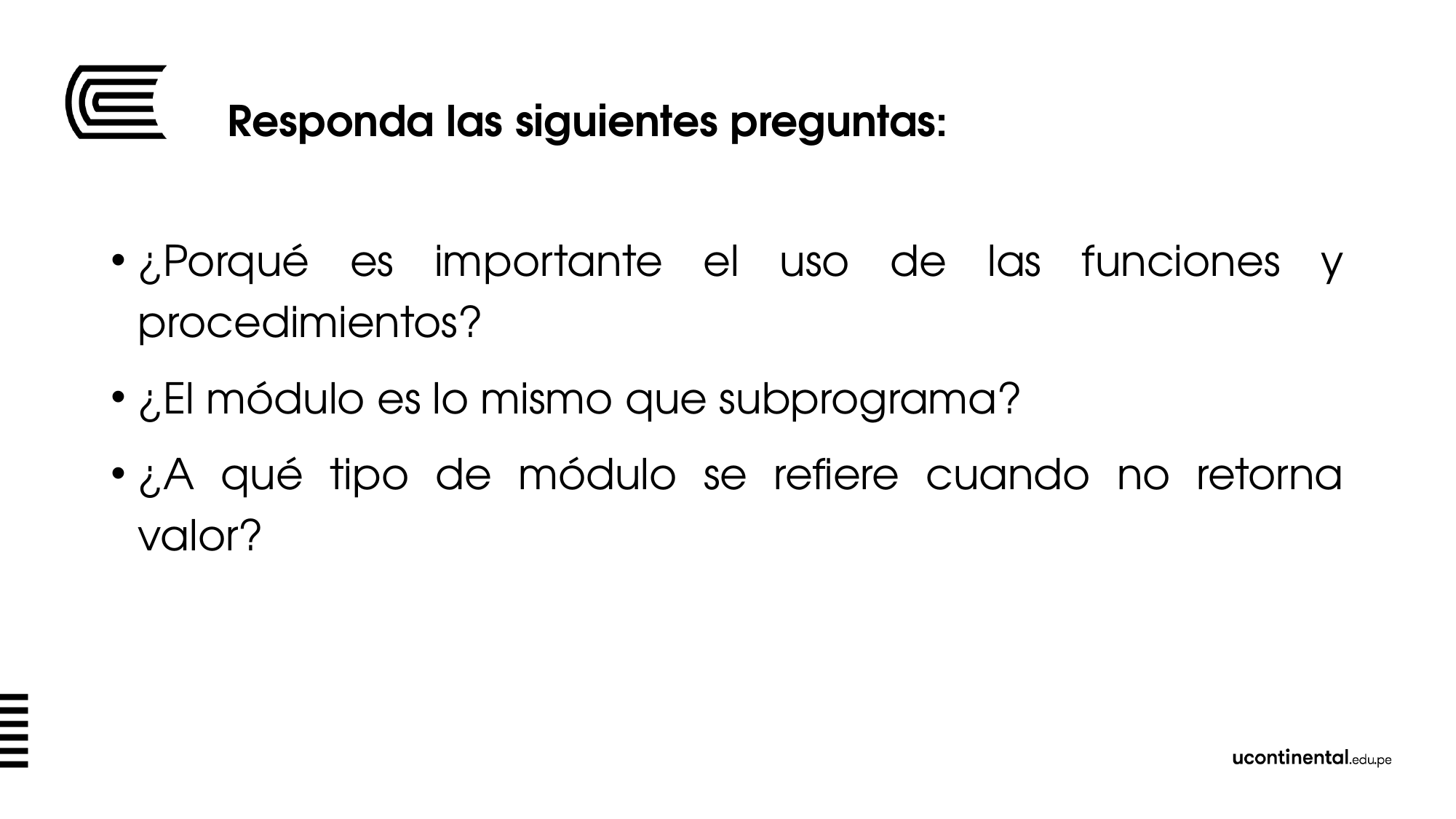

# Responda las siguientes preguntas:
¿Porqué es importante el uso de las funciones y procedimientos?
¿El módulo es lo mismo que subprograma?
¿A qué tipo de módulo se refiere cuando no retorna valor?